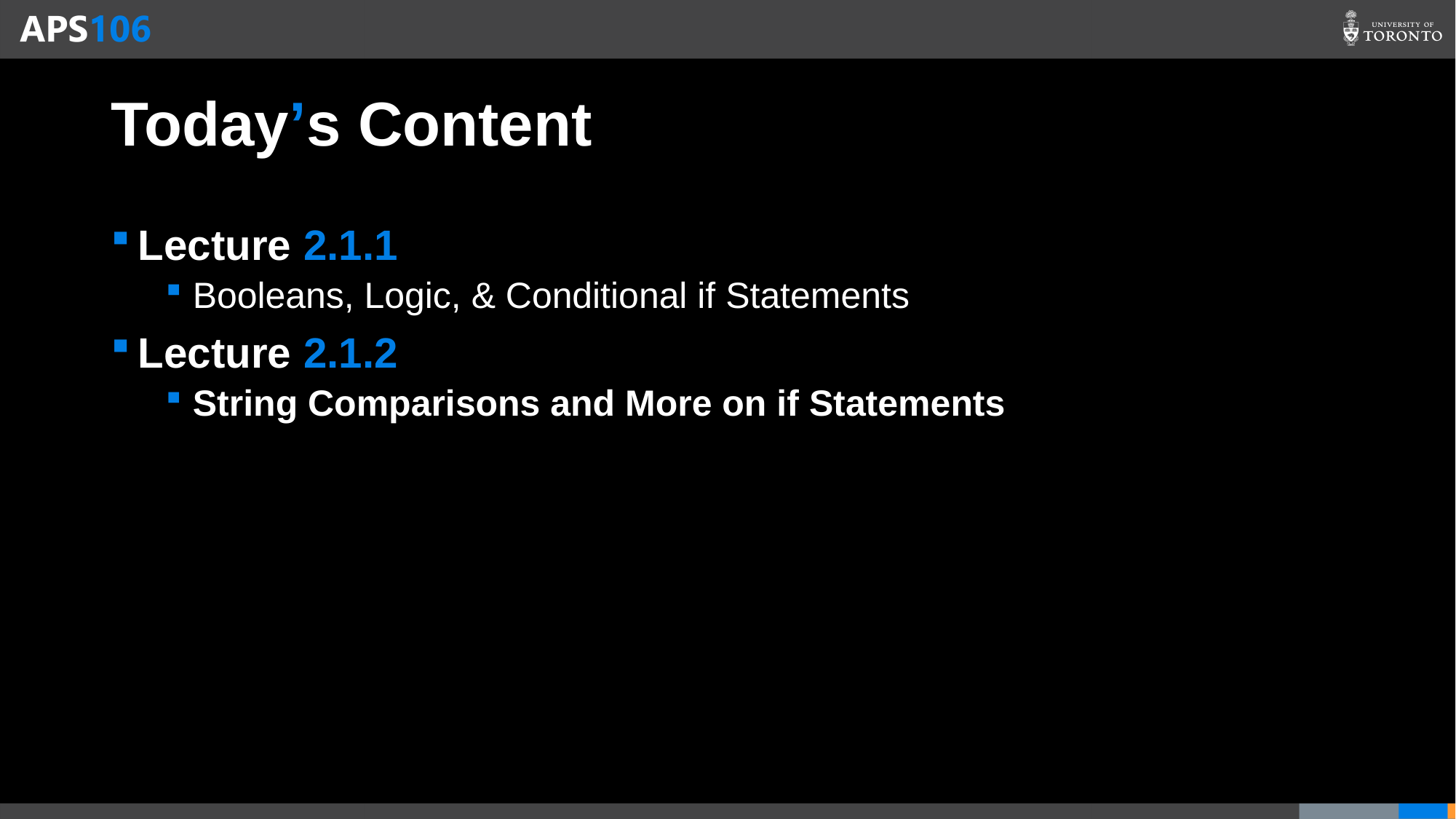

# Today’s Content
Lecture 2.1.1
Booleans, Logic, & Conditional if Statements
Lecture 2.1.2
String Comparisons and More on if Statements